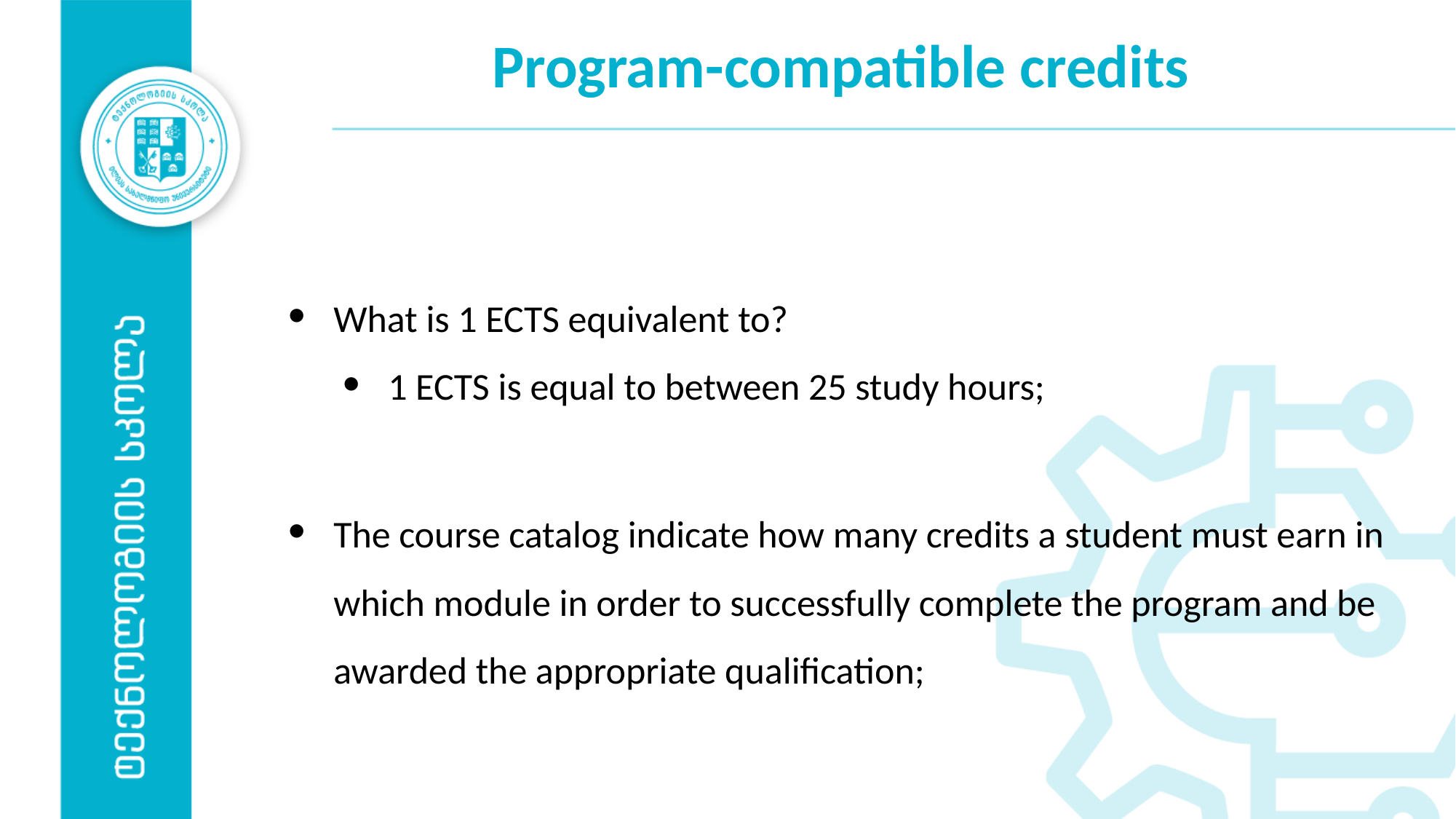

# Program-compatible credits
What is 1 ECTS equivalent to?
1 ECTS is equal to between 25 study hours;

The course catalog indicate how many credits a student must earn in which module in order to successfully complete the program and be awarded the appropriate qualification;